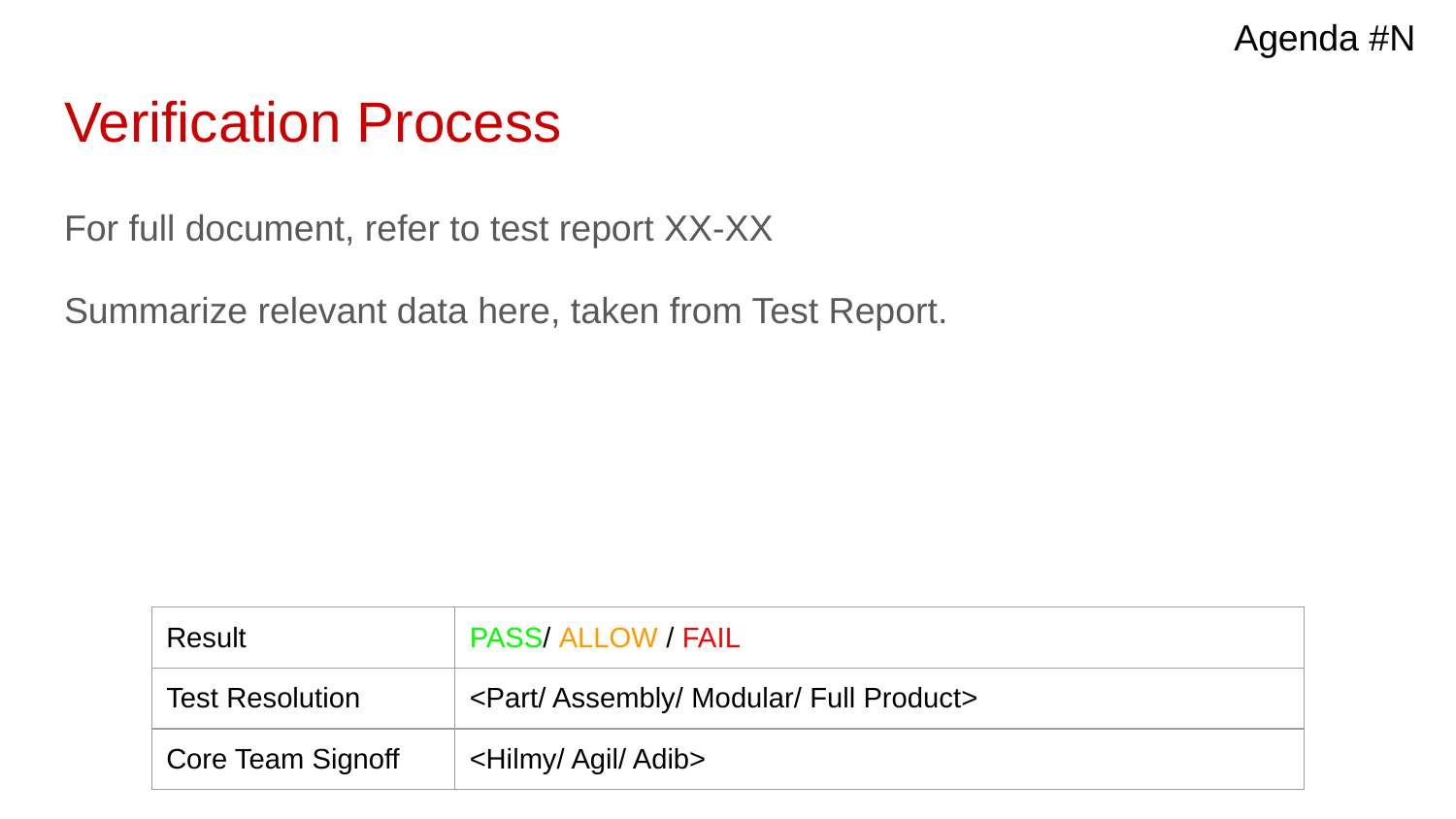

Agenda #N
# Verification Process
For full document, refer to test report XX-XX
Summarize relevant data here, taken from Test Report.
| Result | PASS/ ALLOW / FAIL |
| --- | --- |
| Test Resolution | <Part/ Assembly/ Modular/ Full Product> |
| Core Team Signoff | <Hilmy/ Agil/ Adib> |